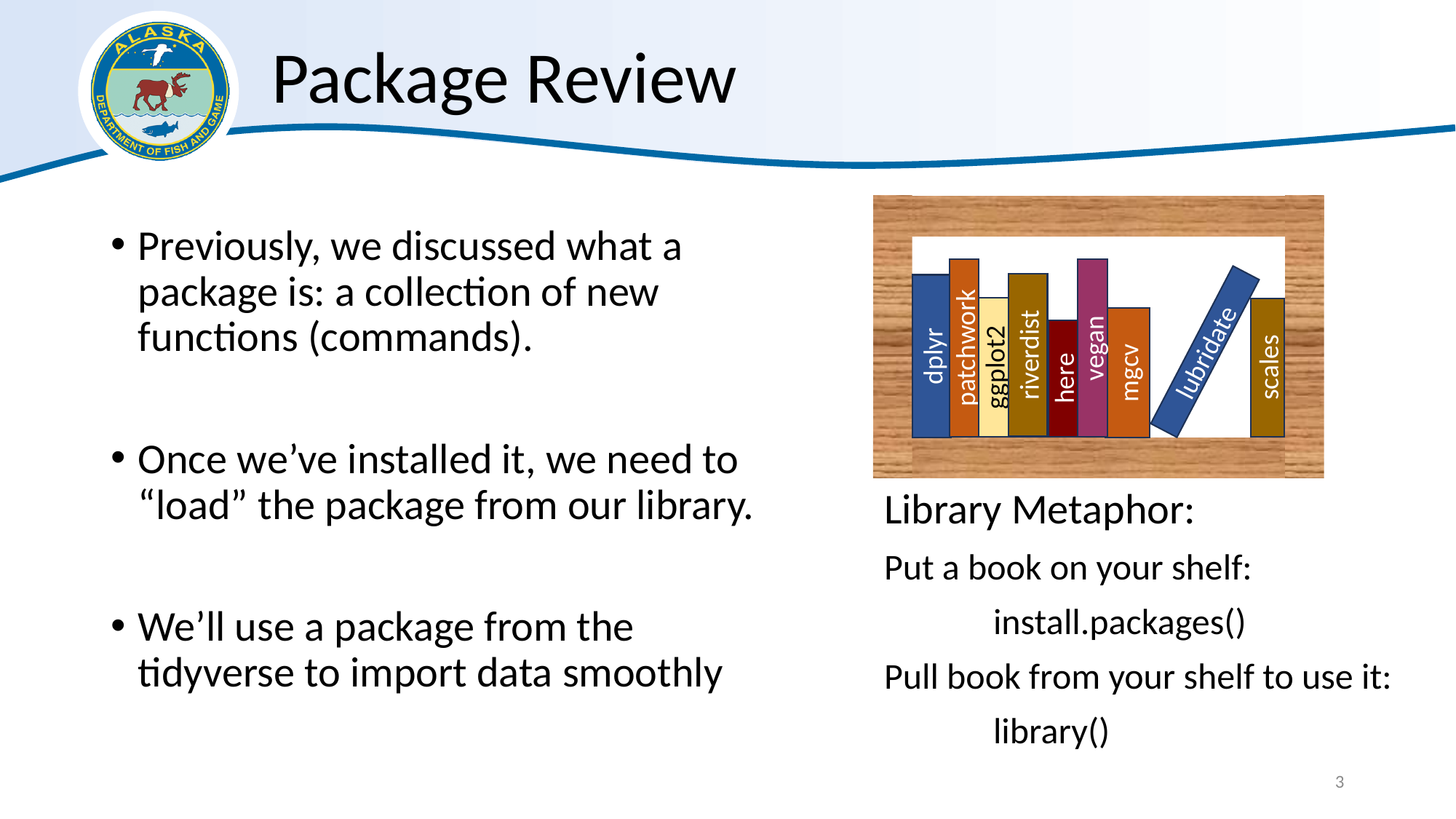

# Package Review

Previously, we discussed what a package is: a collection of new functions (commands).

Once we’ve installed it, we need to “load” the package from our library.

We’ll use a package from the tidyverse to import data smoothly
patchwork
vegan
lubridate
riverdist
dplyr
ggplot2
scales
mgcv
here
Library Metaphor:
Put a book on your shelf:
	install.packages()
Pull book from your shelf to use it:
	library()
3